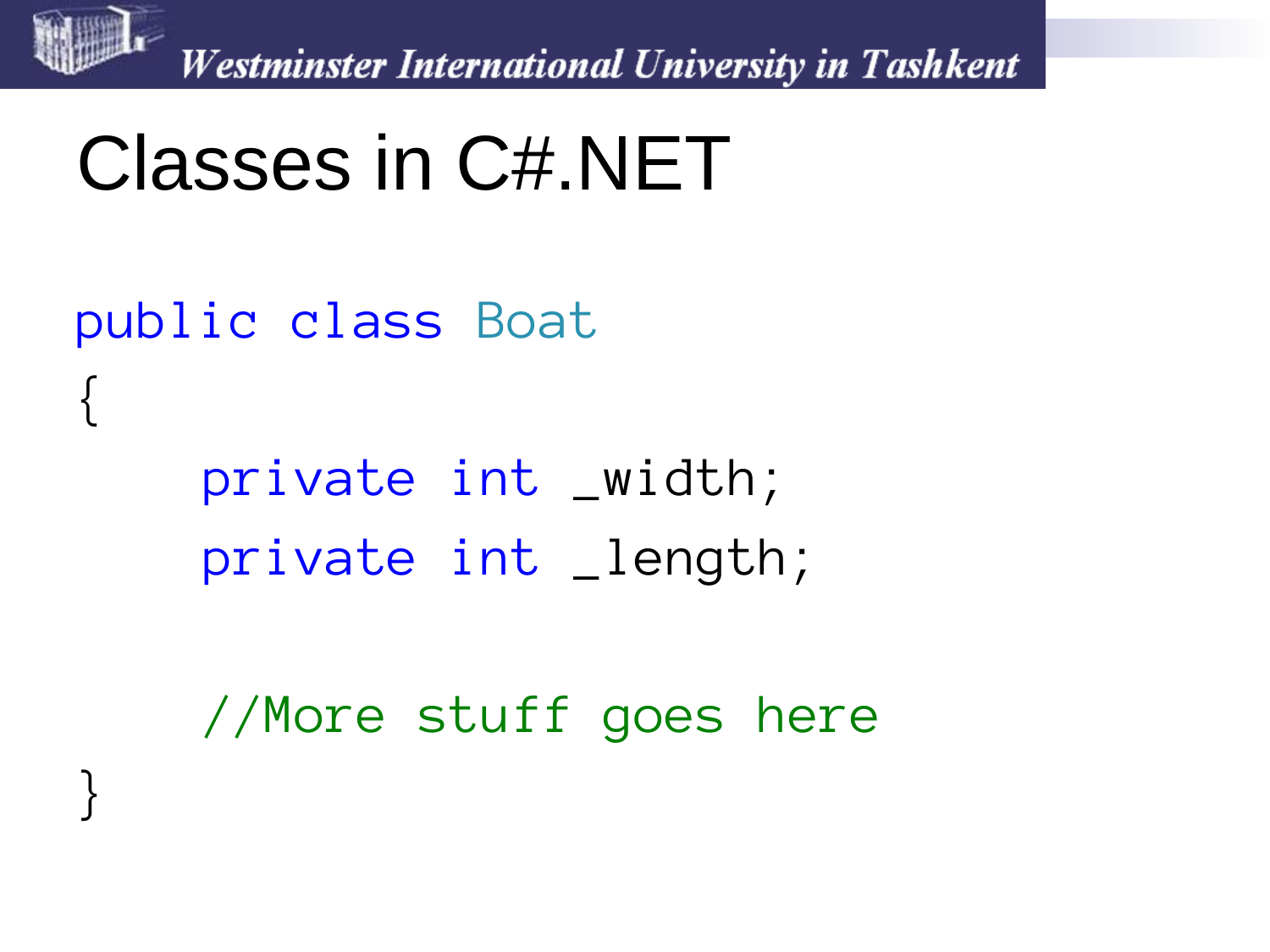

# Classes in C#.NET
public class Boat
{
	private int _width;
	private int _length;

	//More stuff goes here
}